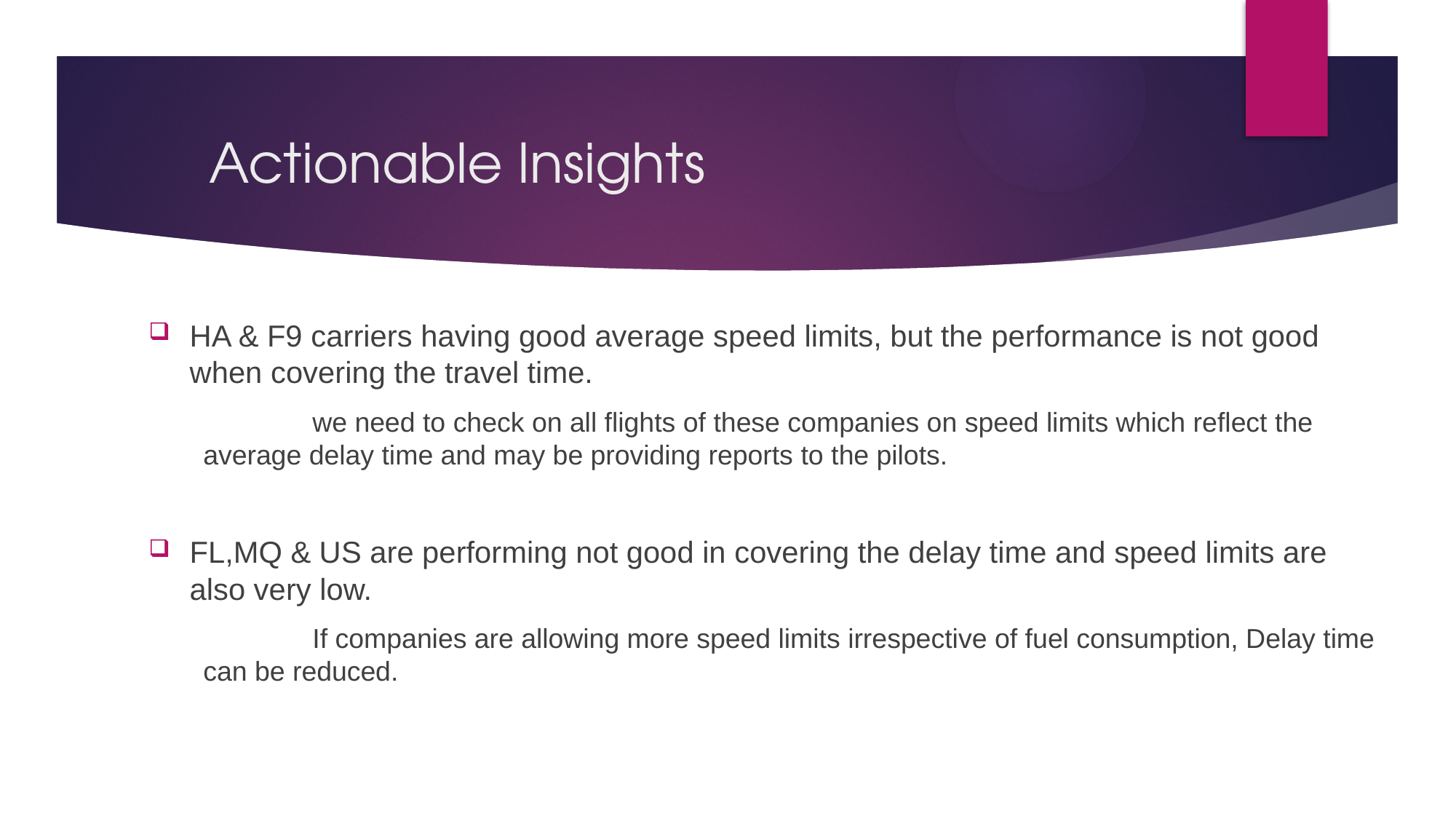

# Actionable Insights
HA & F9 carriers having good average speed limits, but the performance is not good when covering the travel time.
 	we need to check on all flights of these companies on speed limits which reflect the average delay time and may be providing reports to the pilots.

FL,MQ & US are performing not good in covering the delay time and speed limits are also very low.
	If companies are allowing more speed limits irrespective of fuel consumption, Delay time can be reduced.